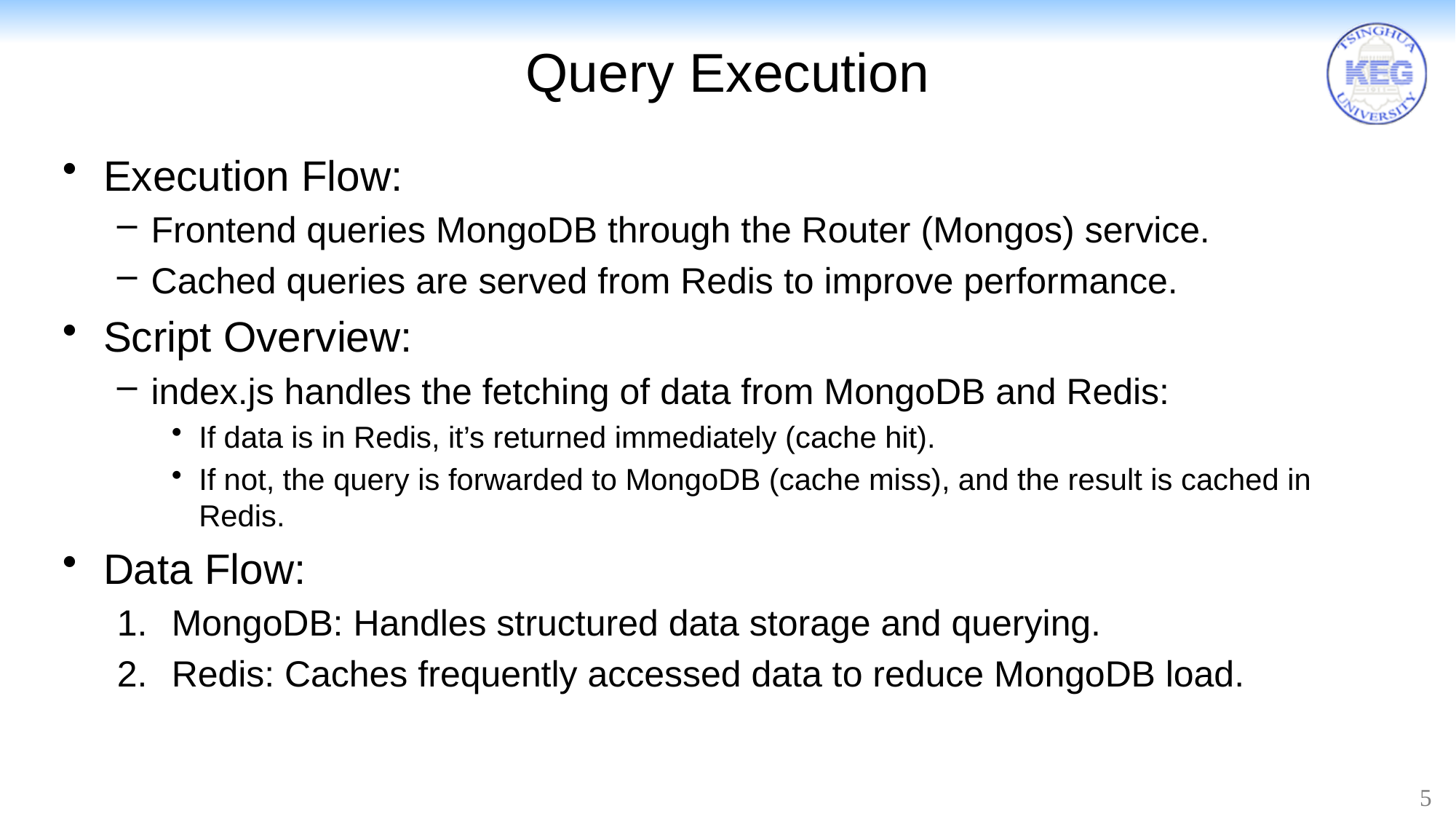

# Query Execution
Execution Flow:
Frontend queries MongoDB through the Router (Mongos) service.
Cached queries are served from Redis to improve performance.
Script Overview:
index.js handles the fetching of data from MongoDB and Redis:
If data is in Redis, it’s returned immediately (cache hit).
If not, the query is forwarded to MongoDB (cache miss), and the result is cached in Redis.
Data Flow:
MongoDB: Handles structured data storage and querying.
Redis: Caches frequently accessed data to reduce MongoDB load.